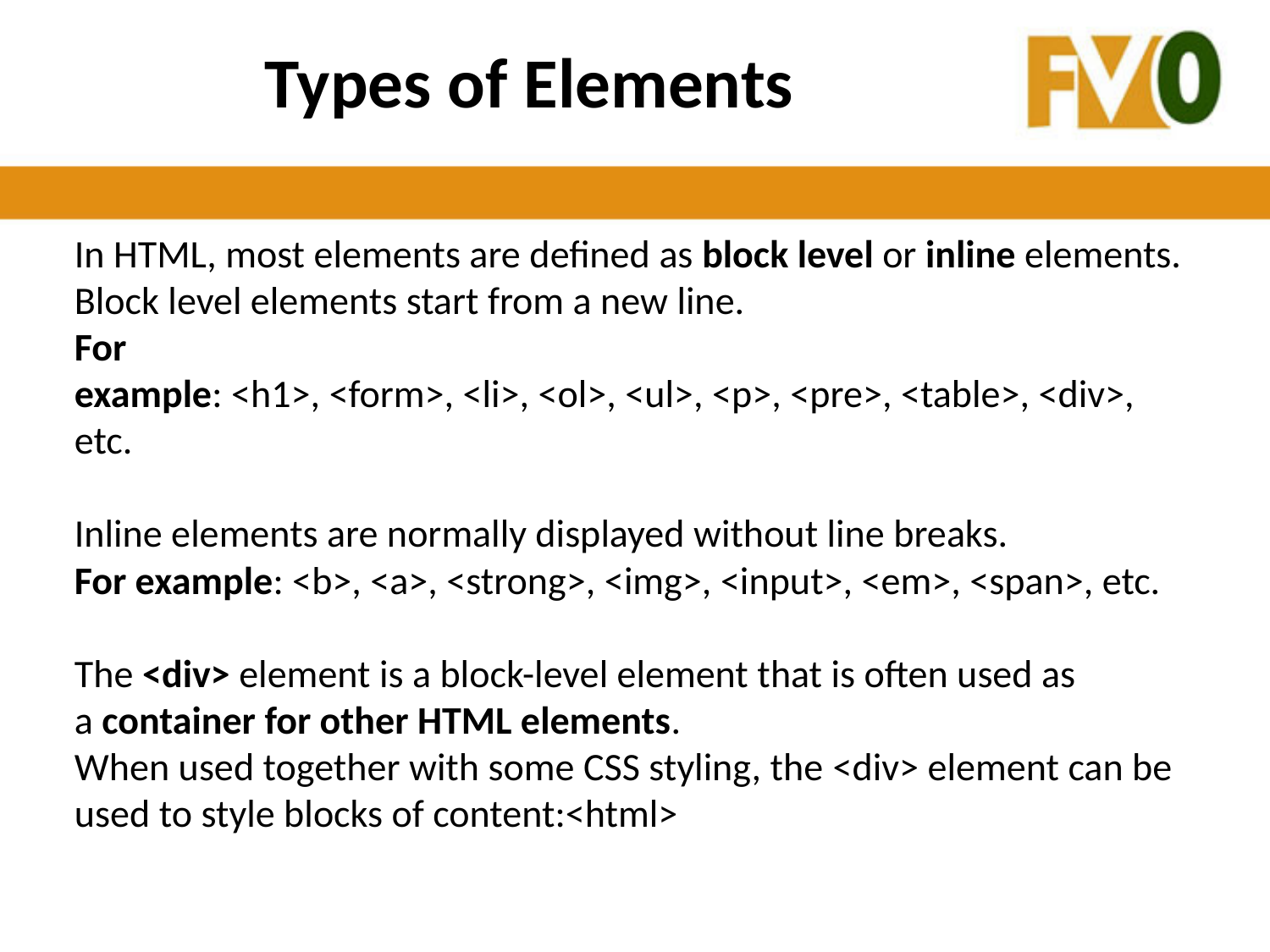

# Types of Elements
In HTML, most elements are defined as block level or inline elements.
Block level elements start from a new line. 
For example: <h1>, <form>, <li>, <ol>, <ul>, <p>, <pre>, <table>, <div>, etc.
Inline elements are normally displayed without line breaks. 
For example: <b>, <a>, <strong>, <img>, <input>, <em>, <span>, etc.
The <div> element is a block-level element that is often used as a container for other HTML elements.
When used together with some CSS styling, the <div> element can be used to style blocks of content:<html>